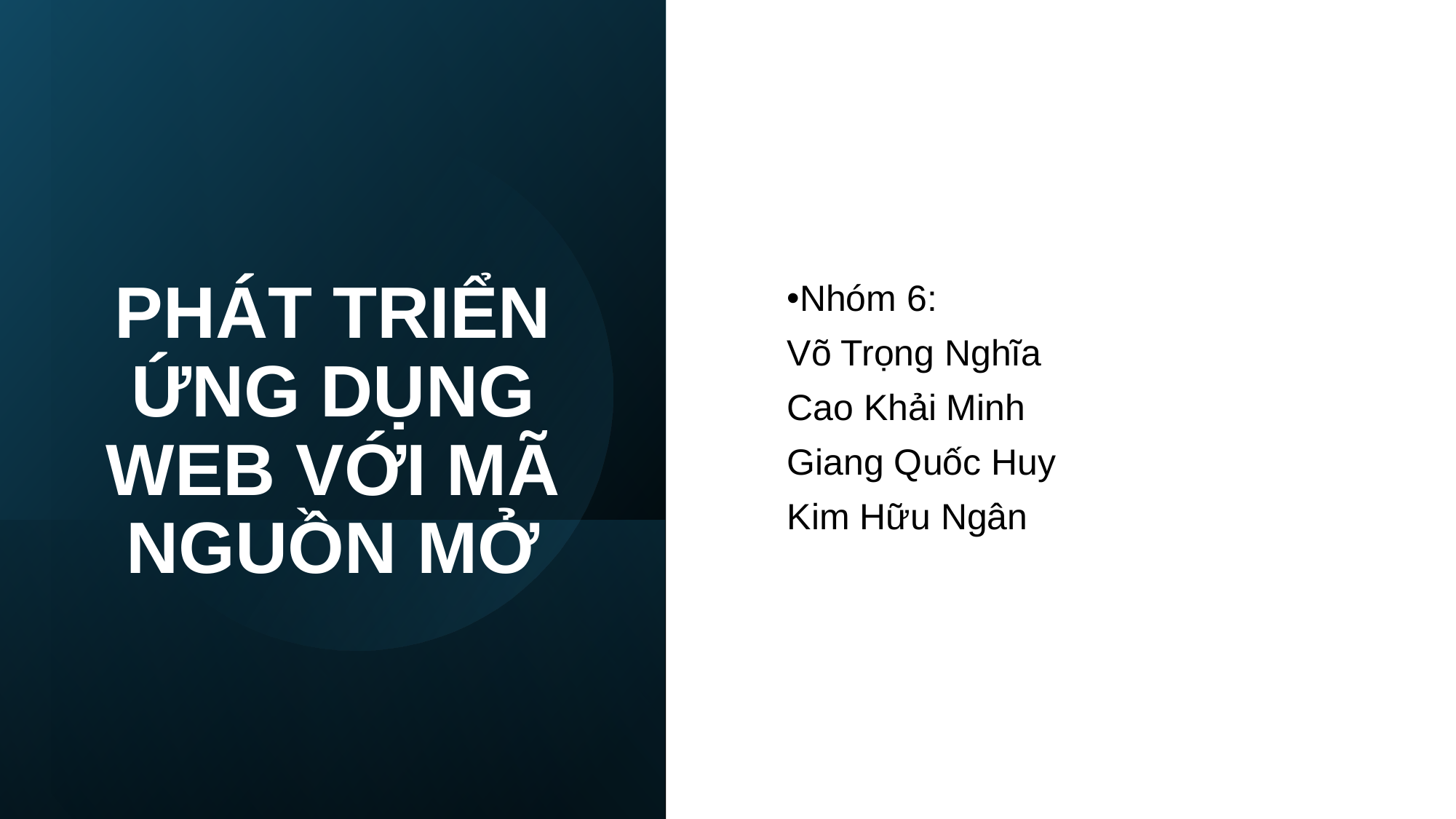

Nhóm 6:
Võ Trọng Nghĩa
Cao Khải Minh
Giang Quốc Huy
Kim Hữu Ngân

# PHÁT TRIỂN ỨNG DỤNG WEB VỚI MÃ NGUỒN MỞ